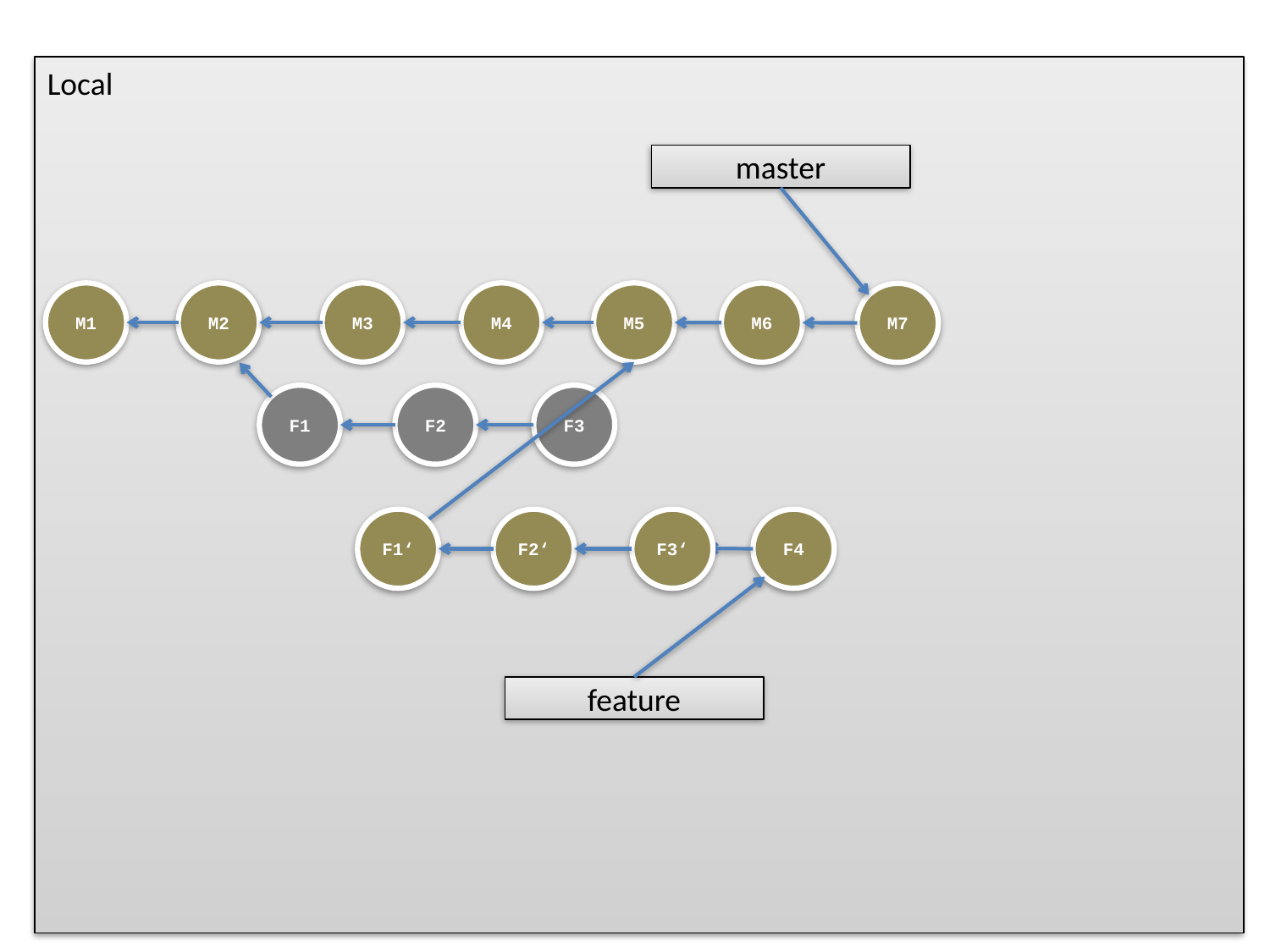

master
M1
M2
M3
M4
M5
M6
M7
F1
F2
F3
F1‘
F2‘
F3‘
F4
feature